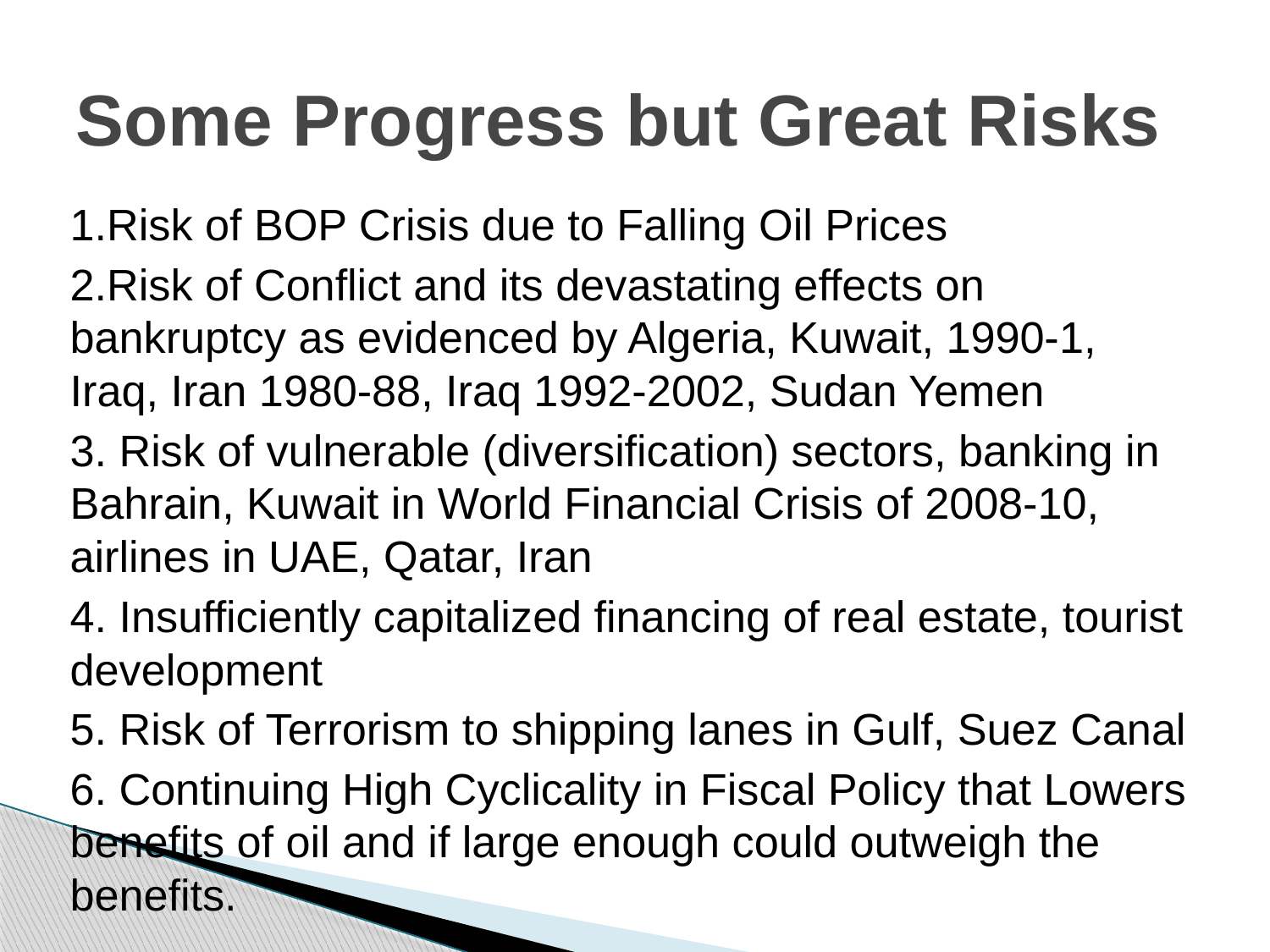

# Some Progress but Great Risks
1.Risk of BOP Crisis due to Falling Oil Prices
2.Risk of Conflict and its devastating effects on bankruptcy as evidenced by Algeria, Kuwait, 1990-1, Iraq, Iran 1980-88, Iraq 1992-2002, Sudan Yemen
3. Risk of vulnerable (diversification) sectors, banking in Bahrain, Kuwait in World Financial Crisis of 2008-10, airlines in UAE, Qatar, Iran
4. Insufficiently capitalized financing of real estate, tourist development
5. Risk of Terrorism to shipping lanes in Gulf, Suez Canal
6. Continuing High Cyclicality in Fiscal Policy that Lowers benefits of oil and if large enough could outweigh the benefits.